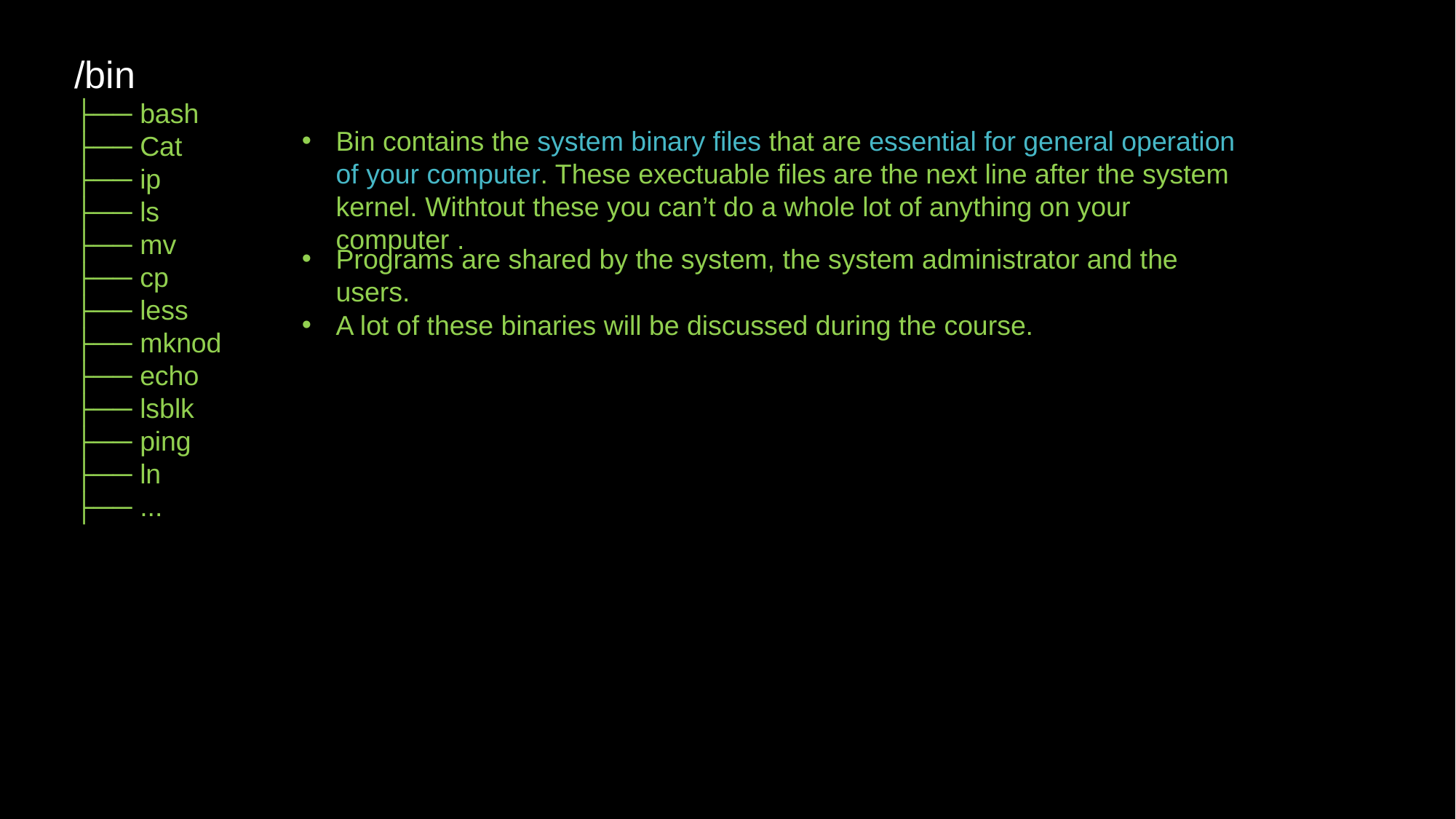

/bin
├── bash
├── Cat
├── ip
├── ls
├── mv
├── cp
├── less
├── mknod
├── echo
├── lsblk
├── ping
├── ln
├── ...
Bin contains the system binary files that are essential for general operation of your computer. These exectuable files are the next line after the system kernel. Withtout these you can’t do a whole lot of anything on your computer .
Programs are shared by the system, the system administrator and the users.
A lot of these binaries will be discussed during the course.